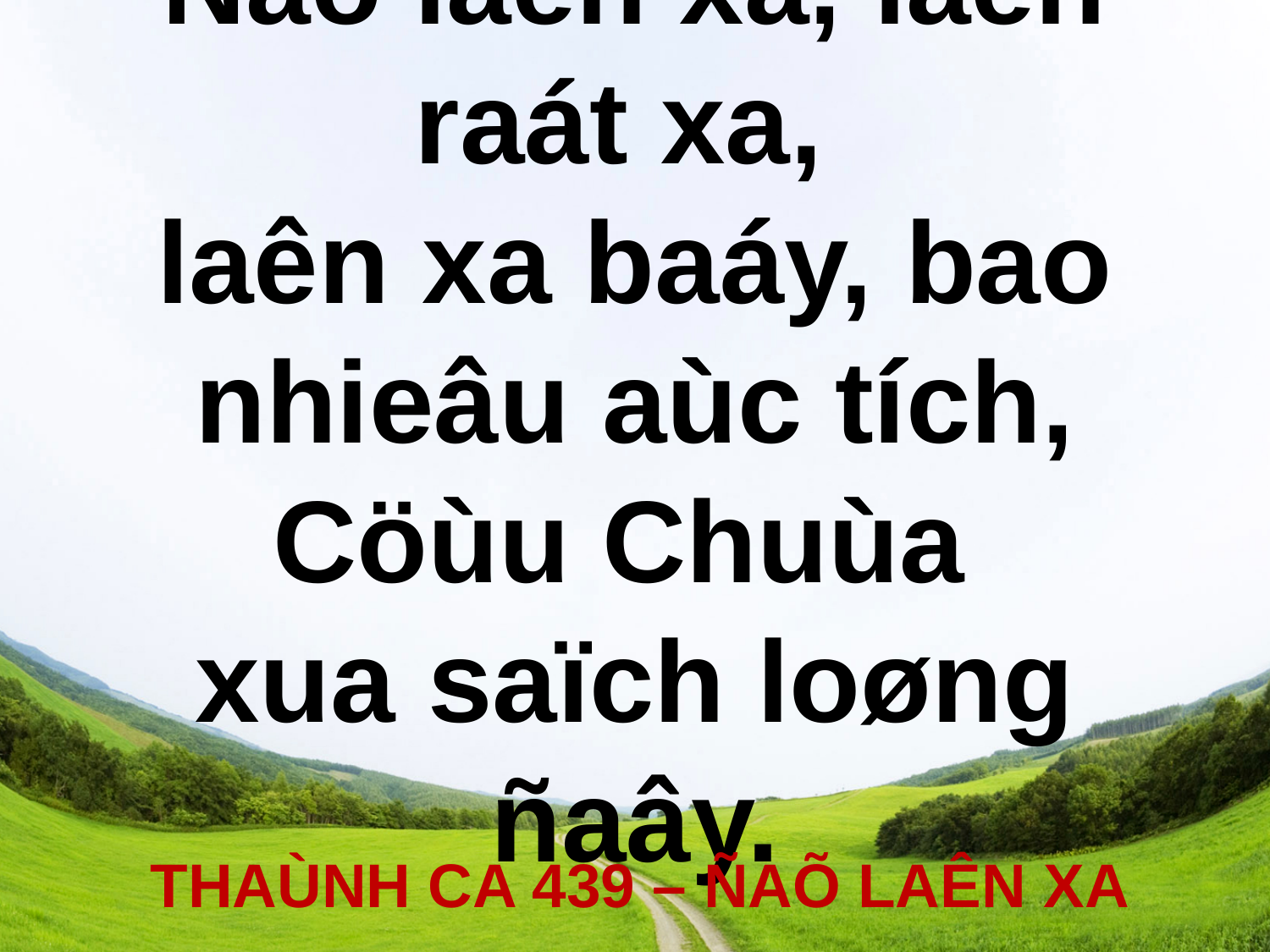

# Ñaõ laên xa, laên raát xa, laên xa baáy, bao nhieâu aùc tích, Cöùu Chuùa xua saïch loøng ñaây.
THAÙNH CA 439 – ÑAÕ LAÊN XA